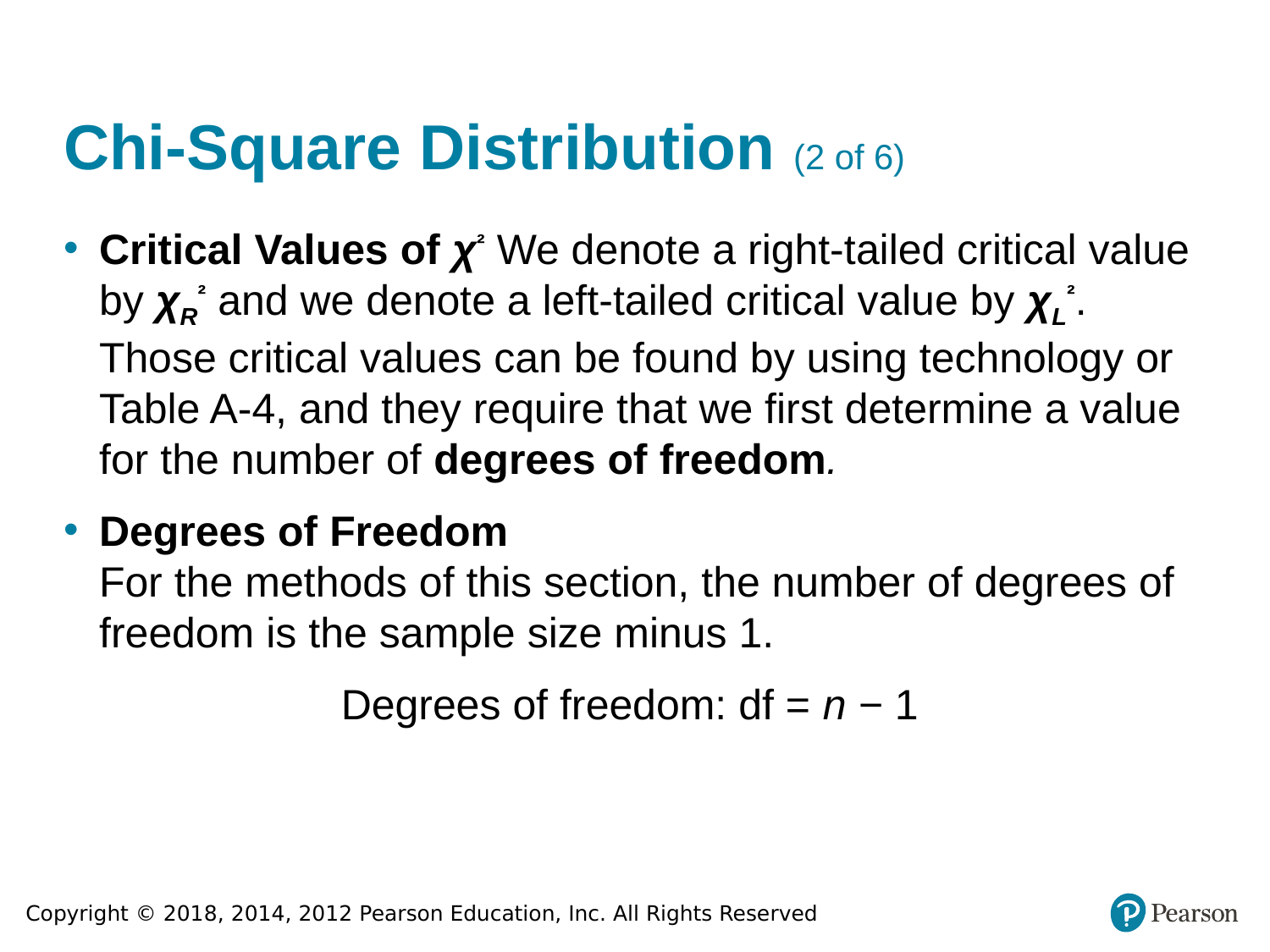

# Chi-Square Distribution (2 of 6)
Critical Values of χ² We denote a right-tailed critical value by χR² and we denote a left-tailed critical value by χL². Those critical values can be found by using technology or Table A-4, and they require that we first determine a value for the number of degrees of freedom.
Degrees of Freedom
For the methods of this section, the number of degrees of freedom is the sample size minus 1.
Degrees of freedom: df = n − 1